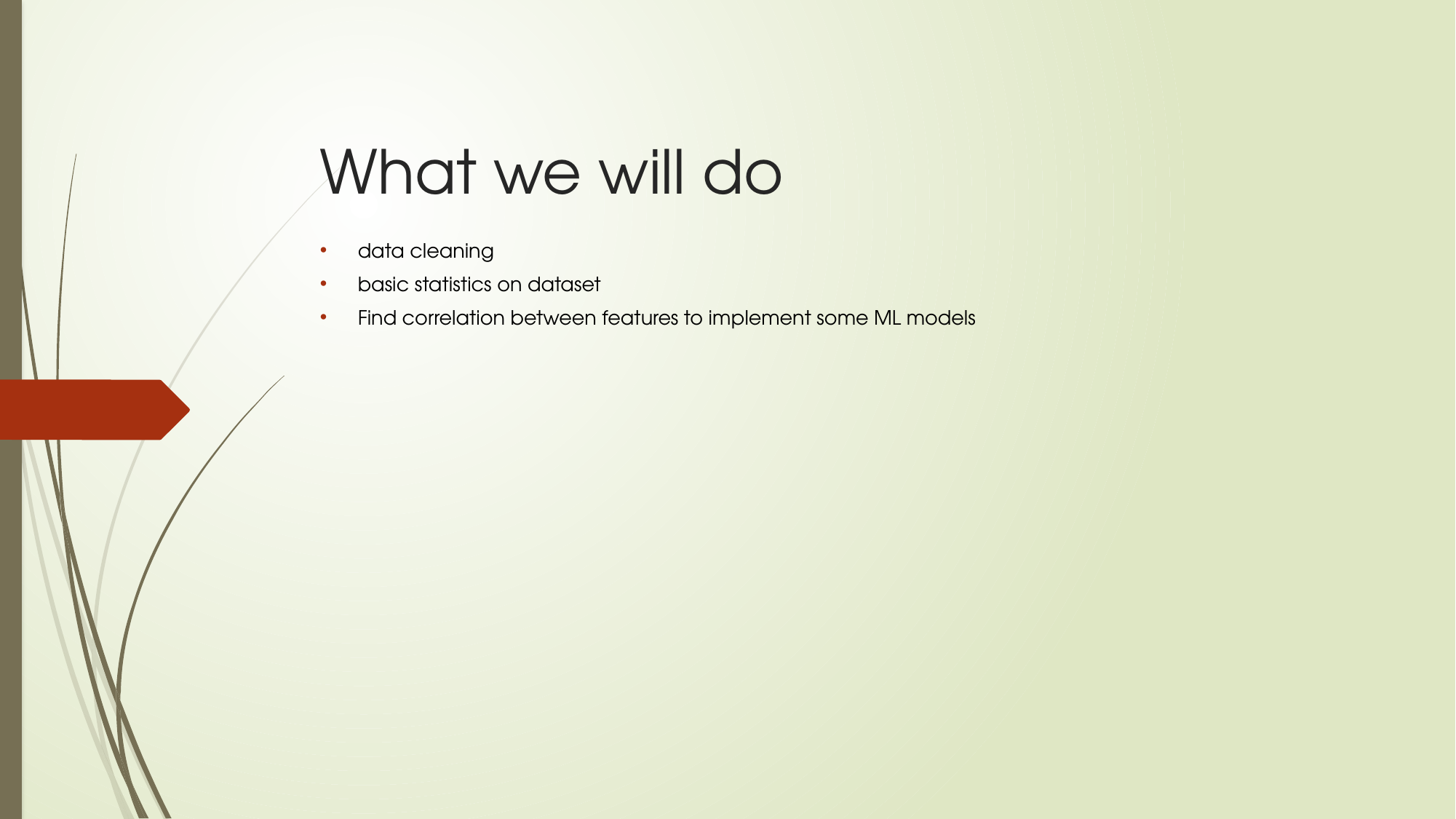

# What we will do
data cleaning
basic statistics on dataset
Find correlation between features to implement some ML models